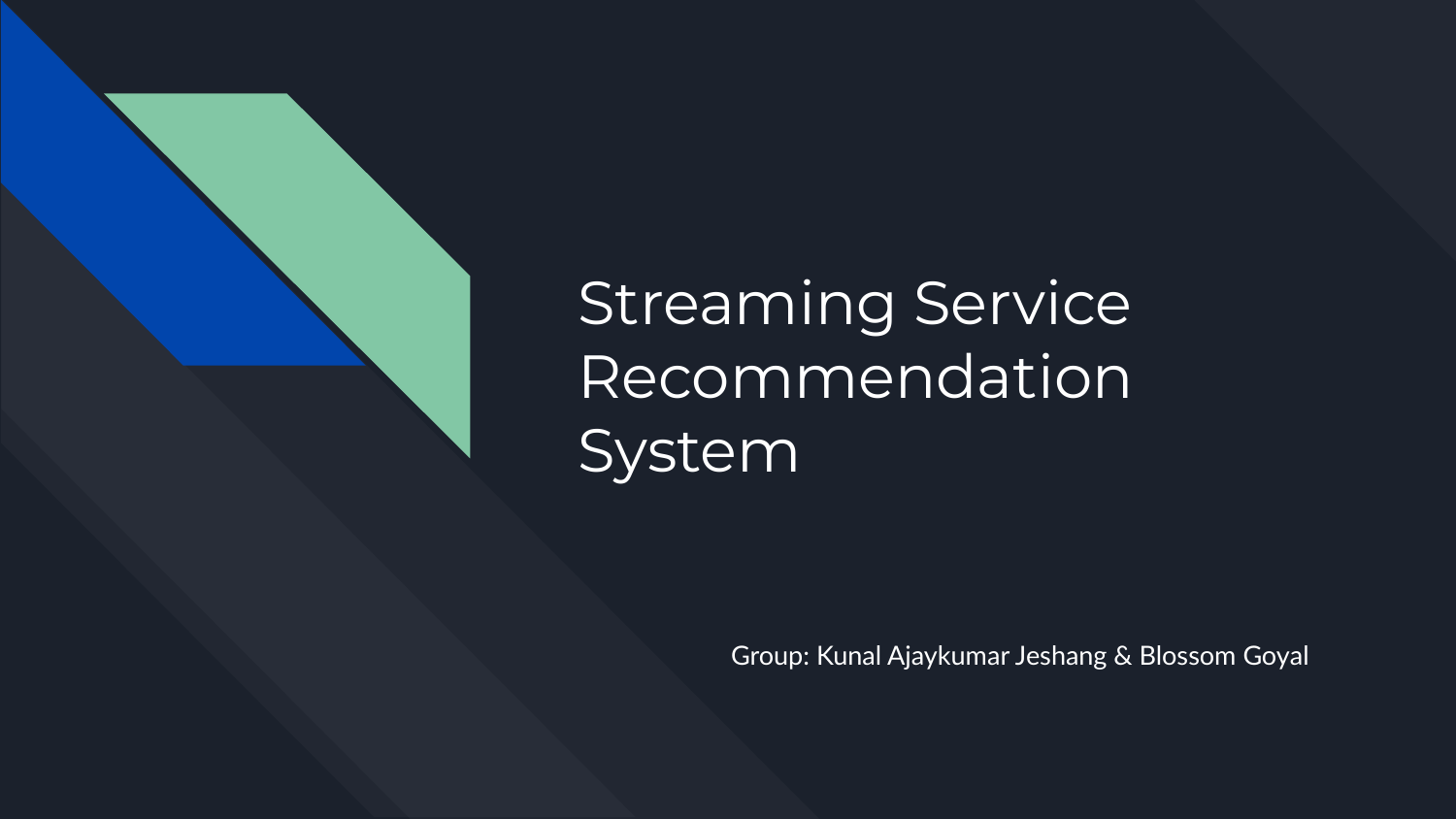

# Streaming Service Recommendation System
Group: Kunal Ajaykumar Jeshang & Blossom Goyal